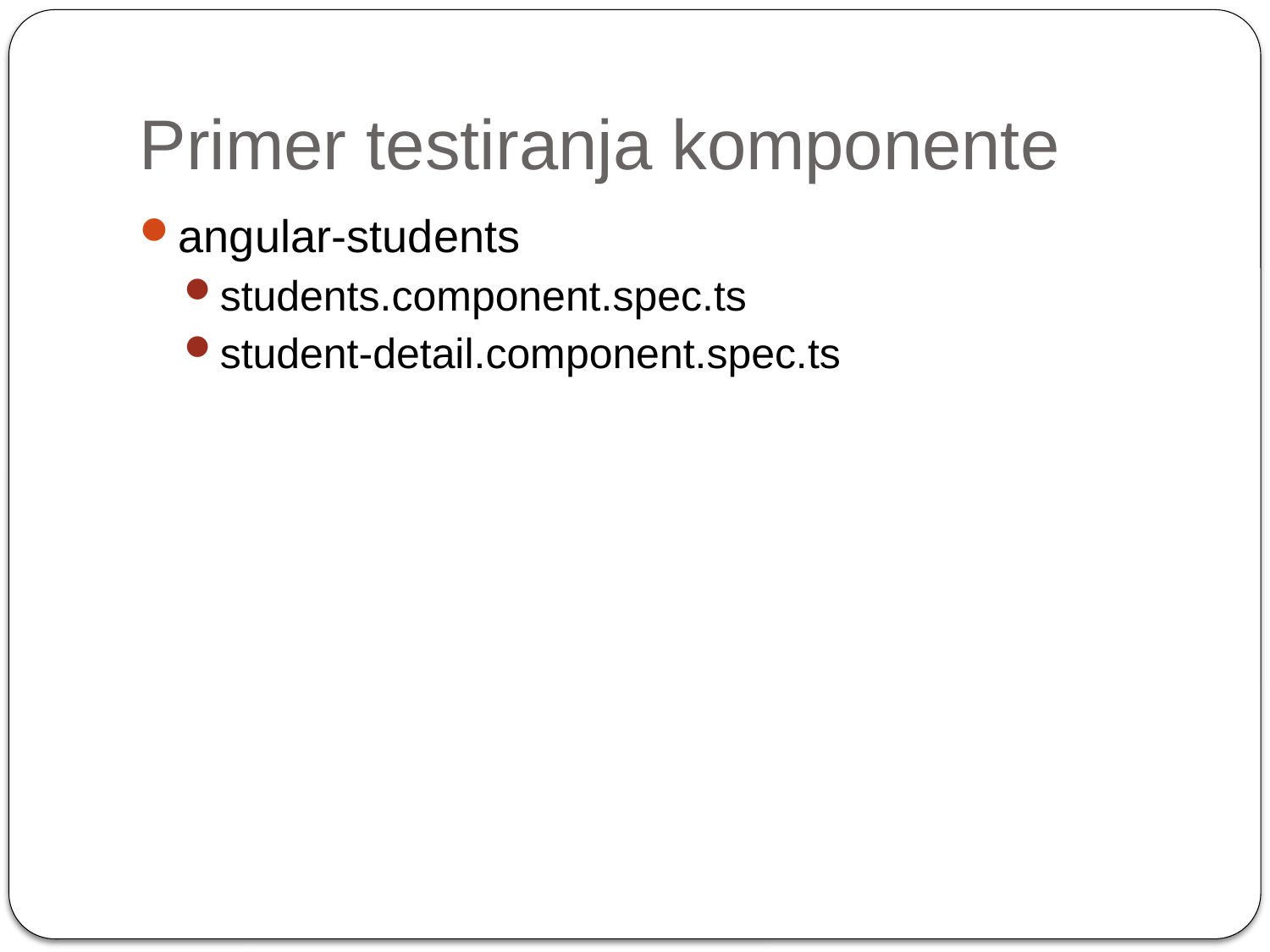

# Primer testiranja komponente
angular-students
students.component.spec.ts
student-detail.component.spec.ts